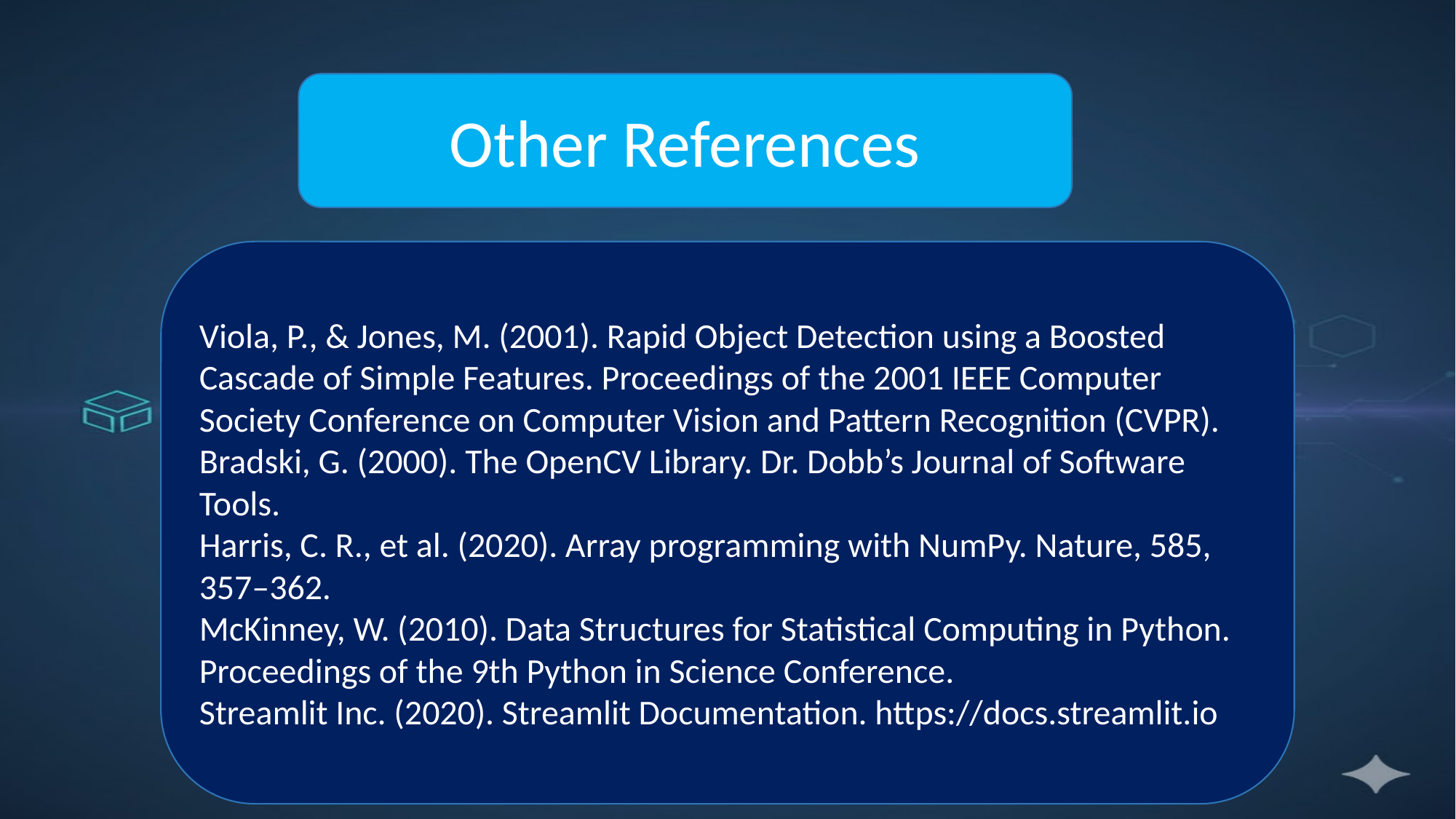

Other References
Viola, P., & Jones, M. (2001). Rapid Object Detection using a Boosted Cascade of Simple Features. Proceedings of the 2001 IEEE Computer Society Conference on Computer Vision and Pattern Recognition (CVPR).
Bradski, G. (2000). The OpenCV Library. Dr. Dobb’s Journal of Software Tools.
Harris, C. R., et al. (2020). Array programming with NumPy. Nature, 585, 357–362.
McKinney, W. (2010). Data Structures for Statistical Computing in Python. Proceedings of the 9th Python in Science Conference.
Streamlit Inc. (2020). Streamlit Documentation. https://docs.streamlit.io